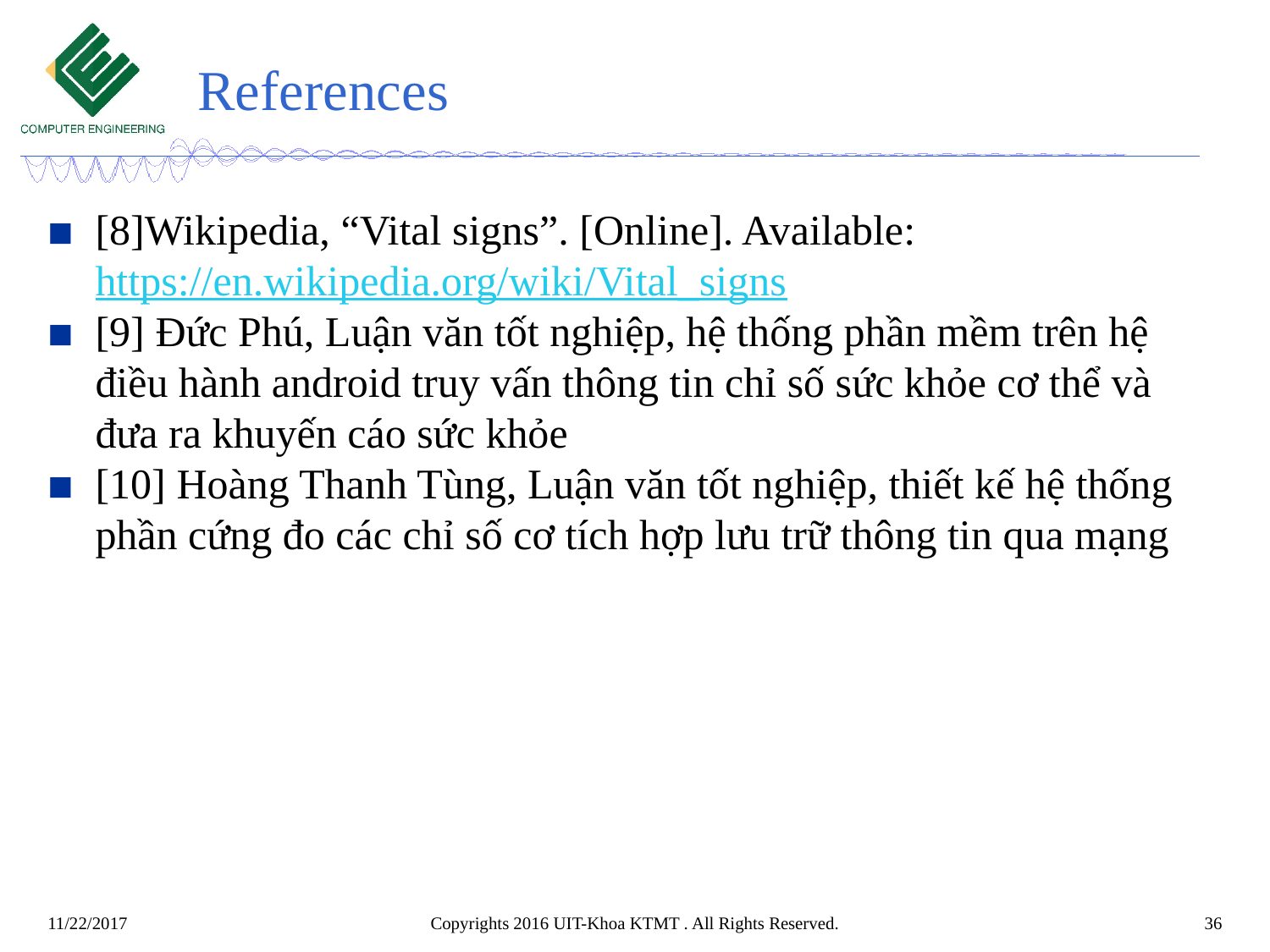

# References
[8]Wikipedia, “Vital signs”. [Online]. Available: https://en.wikipedia.org/wiki/Vital_signs
[9] Đức Phú, Luận văn tốt nghiệp, hệ thống phần mềm trên hệ điều hành android truy vấn thông tin chỉ số sức khỏe cơ thể và đưa ra khuyến cáo sức khỏe
[10] Hoàng Thanh Tùng, Luận văn tốt nghiệp, thiết kế hệ thống phần cứng đo các chỉ số cơ tích hợp lưu trữ thông tin qua mạng
Copyrights 2016 UIT-Khoa KTMT . All Rights Reserved.
36
11/22/2017